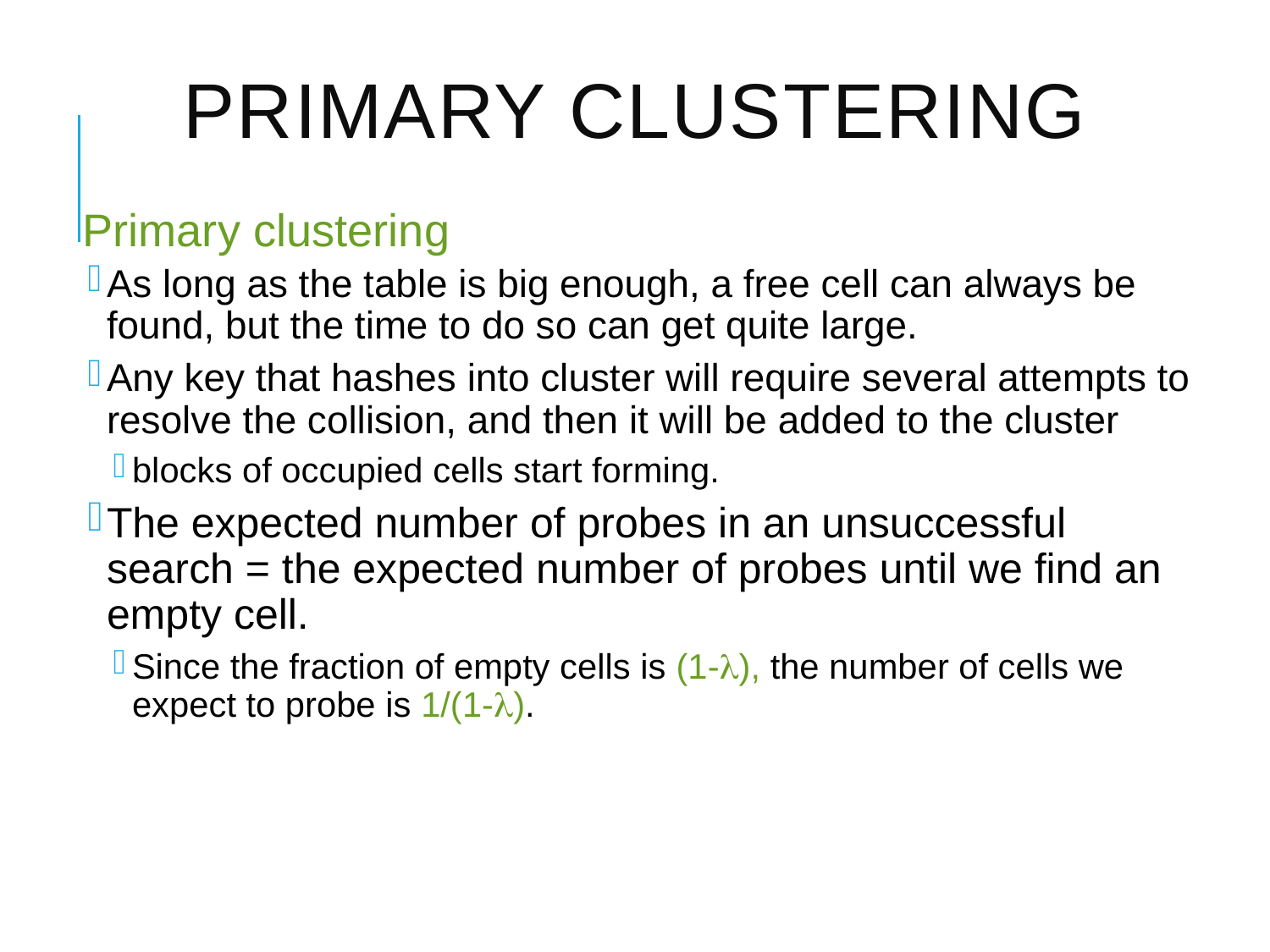

# Primary Clustering
Primary clustering
As long as the table is big enough, a free cell can always be found, but the time to do so can get quite large.
Any key that hashes into cluster will require several attempts to resolve the collision, and then it will be added to the cluster
blocks of occupied cells start forming.
The expected number of probes in an unsuccessful search = the expected number of probes until we find an empty cell.
Since the fraction of empty cells is (1-λ), the number of cells we expect to probe is 1/(1-λ).